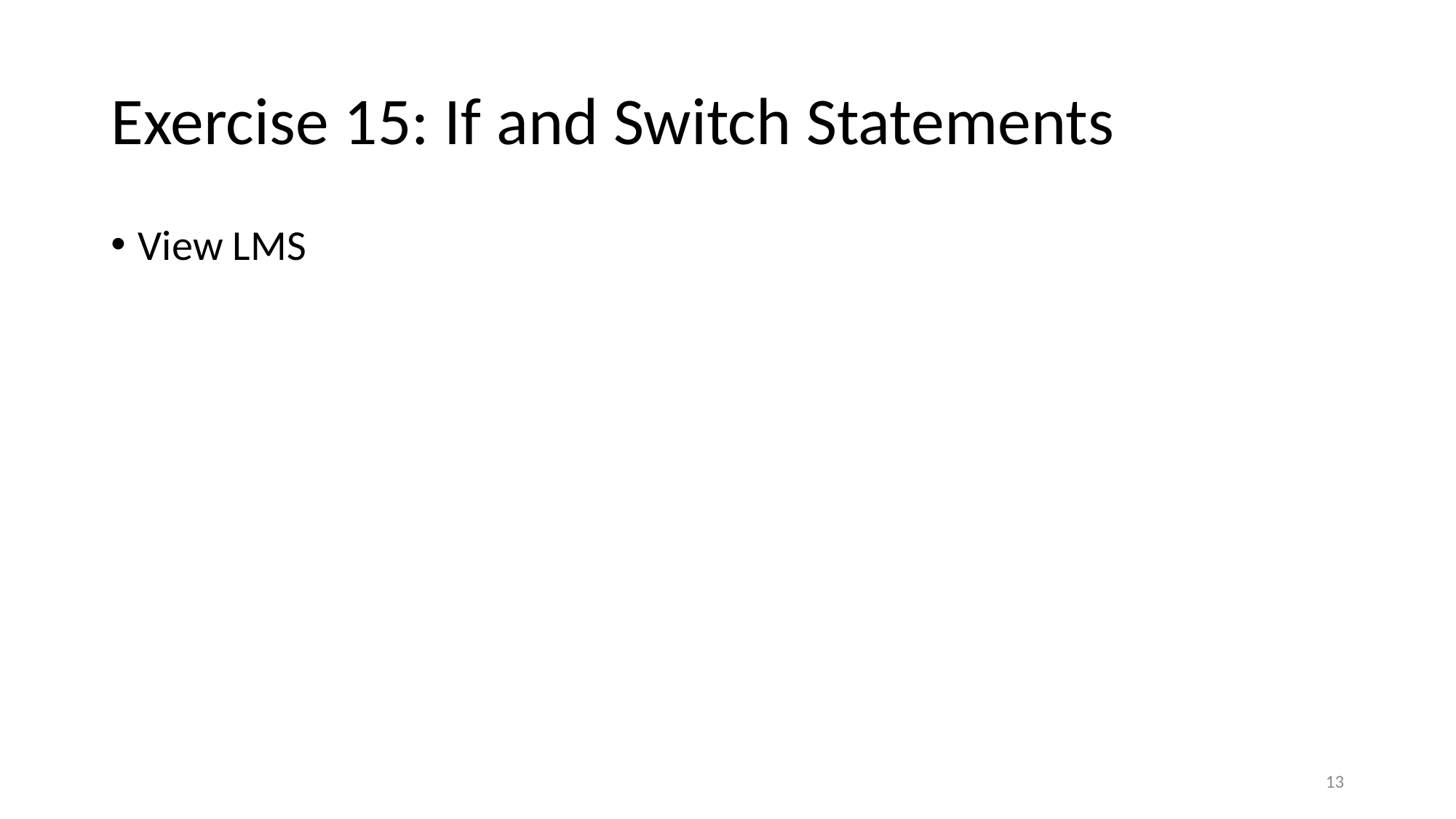

# Exercise 15: If and Switch Statements
View LMS
13